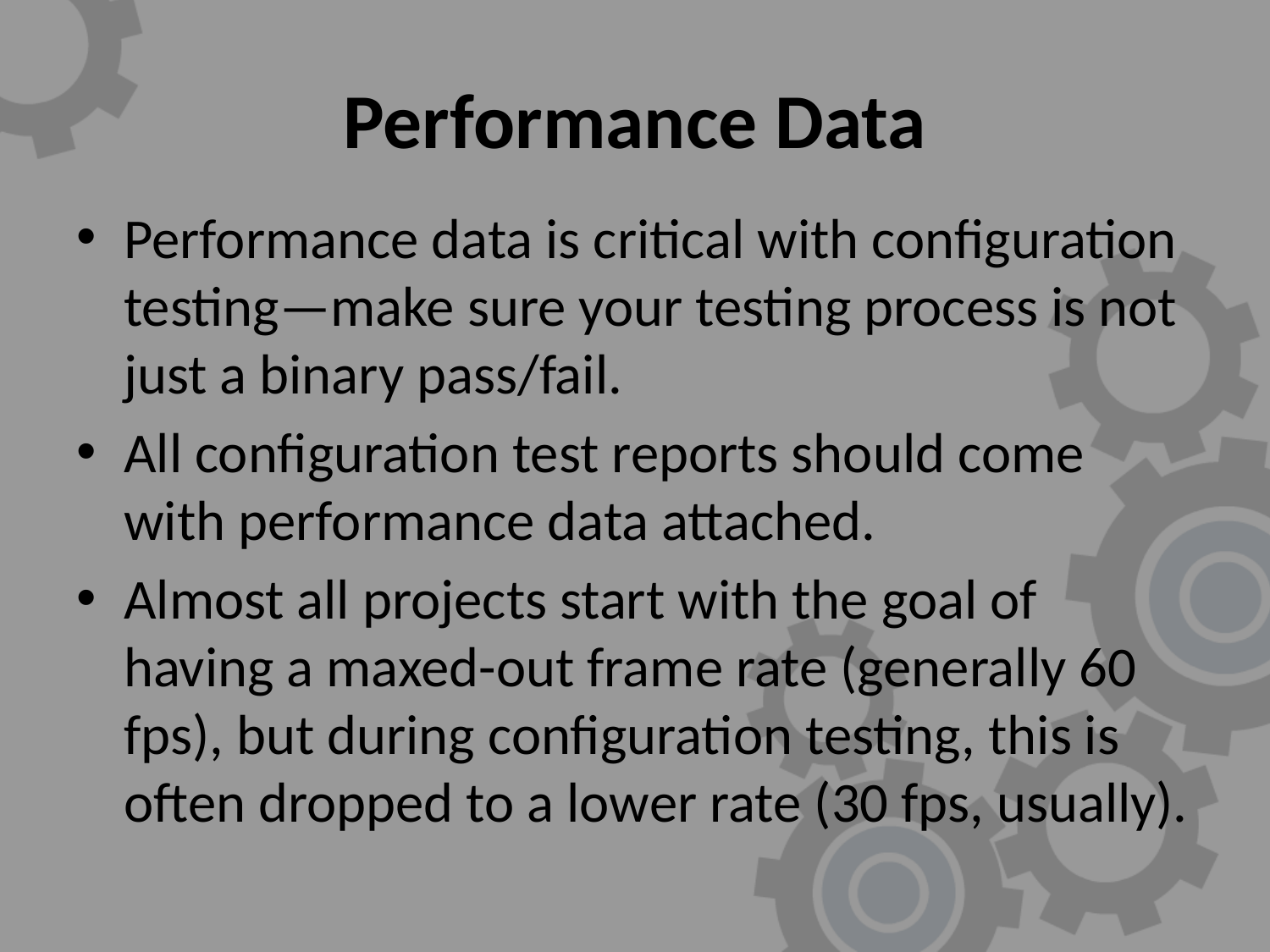

# Performance Data
Performance data is critical with configuration testing—make sure your testing process is not just a binary pass/fail.
All configuration test reports should come with performance data attached.
Almost all projects start with the goal of having a maxed-out frame rate (generally 60 fps), but during configuration testing, this is often dropped to a lower rate (30 fps, usually).